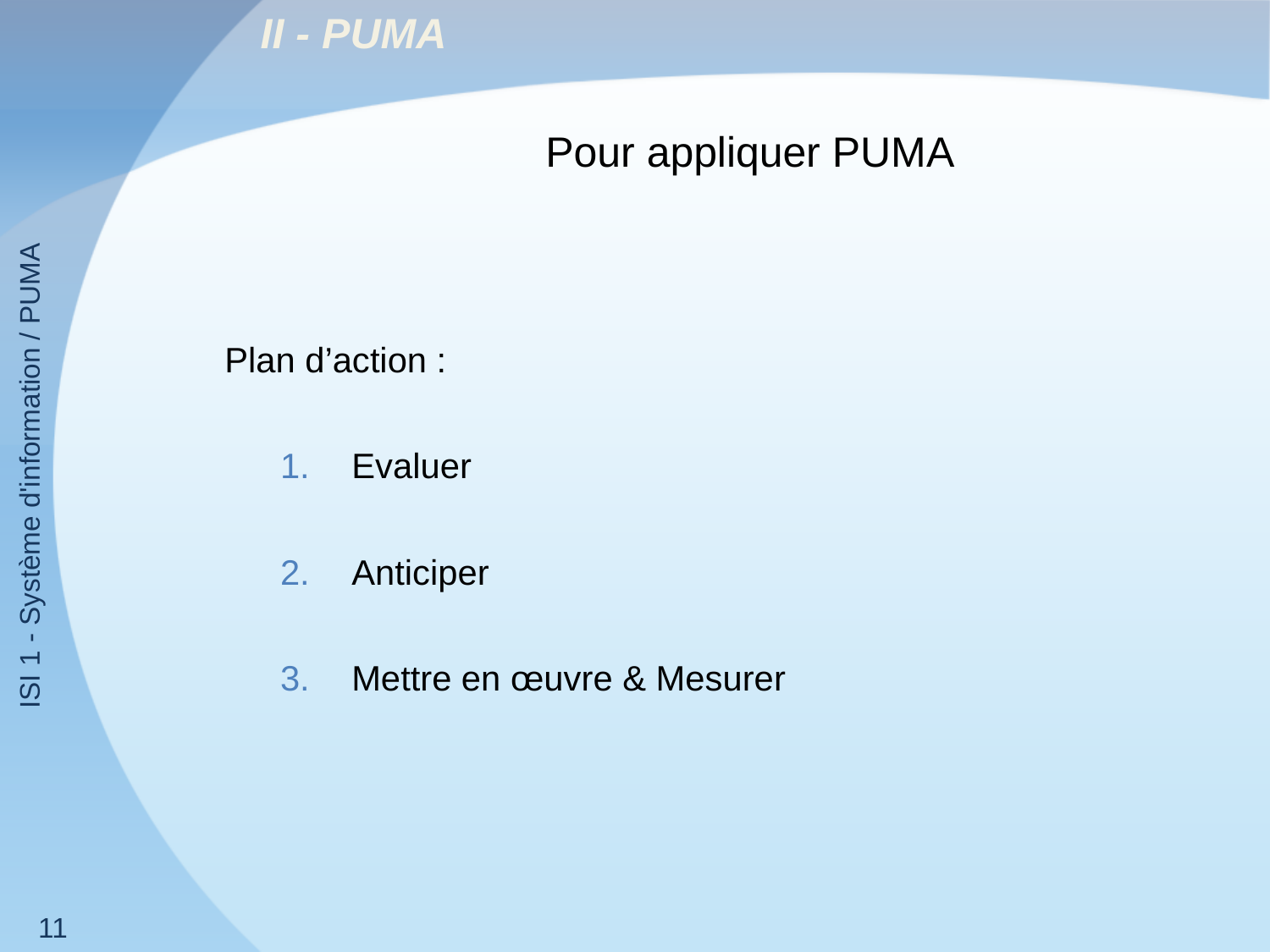

II - PUMA
Pour appliquer PUMA
Plan d’action :
Evaluer
Anticiper
Mettre en œuvre & Mesurer
ISI 1 - Système d'information / PUMA
11